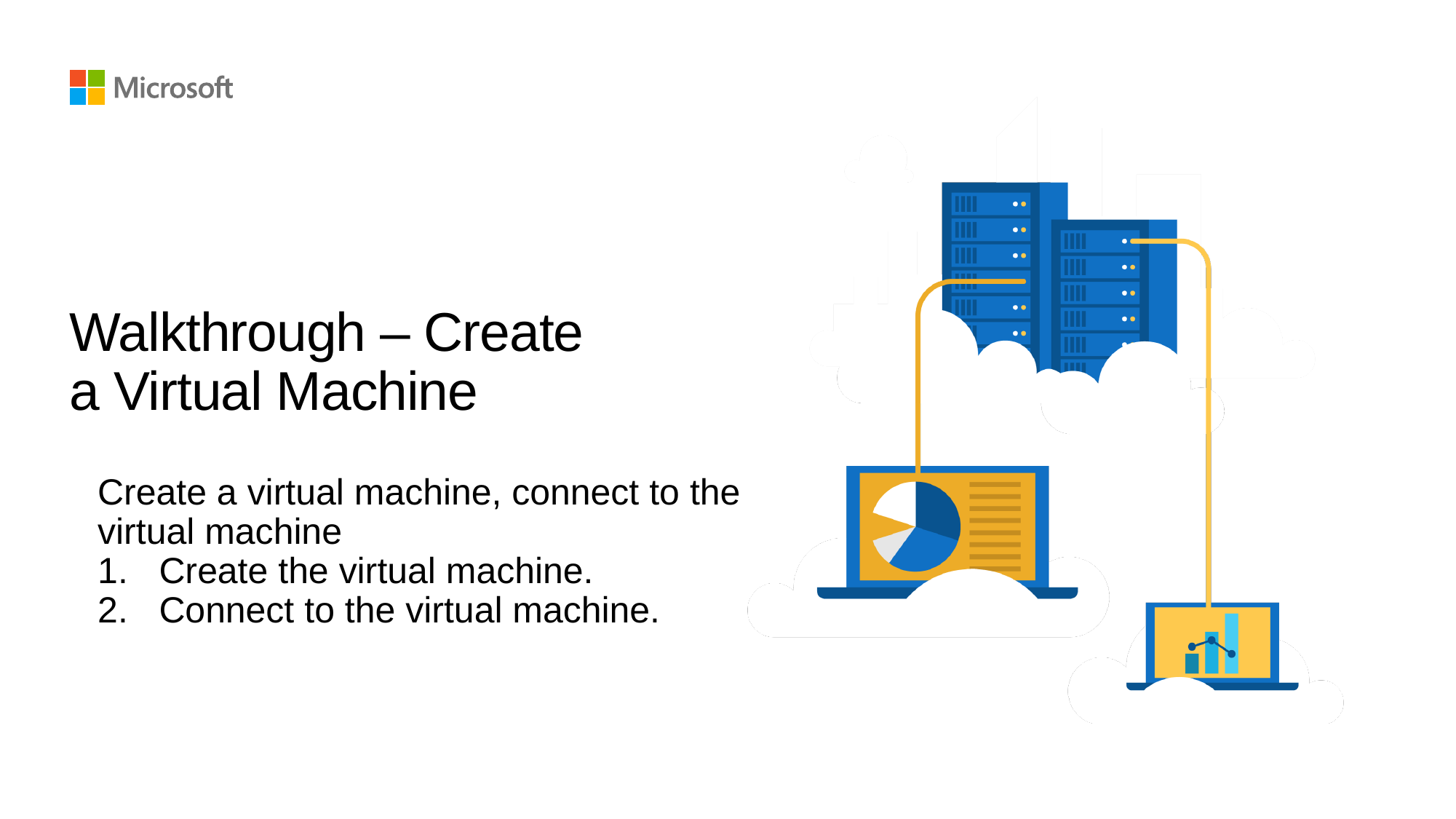

# Walkthrough – Create a Virtual Machine
Create a virtual machine, connect to the virtual machine
Create the virtual machine.
Connect to the virtual machine.